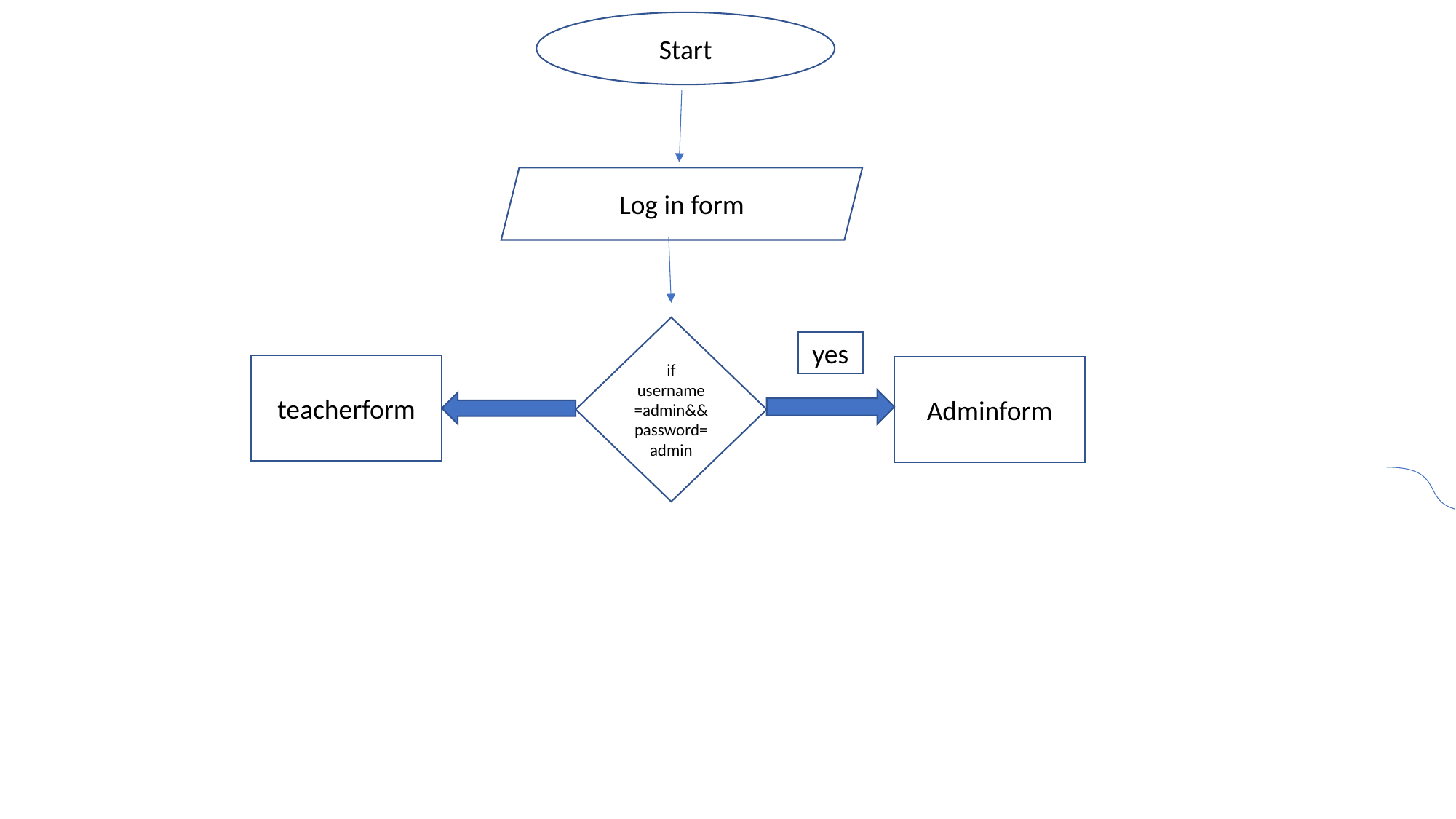

Start
Log in form
if username =admin&&password=admin
yes
teacherform
Adminform